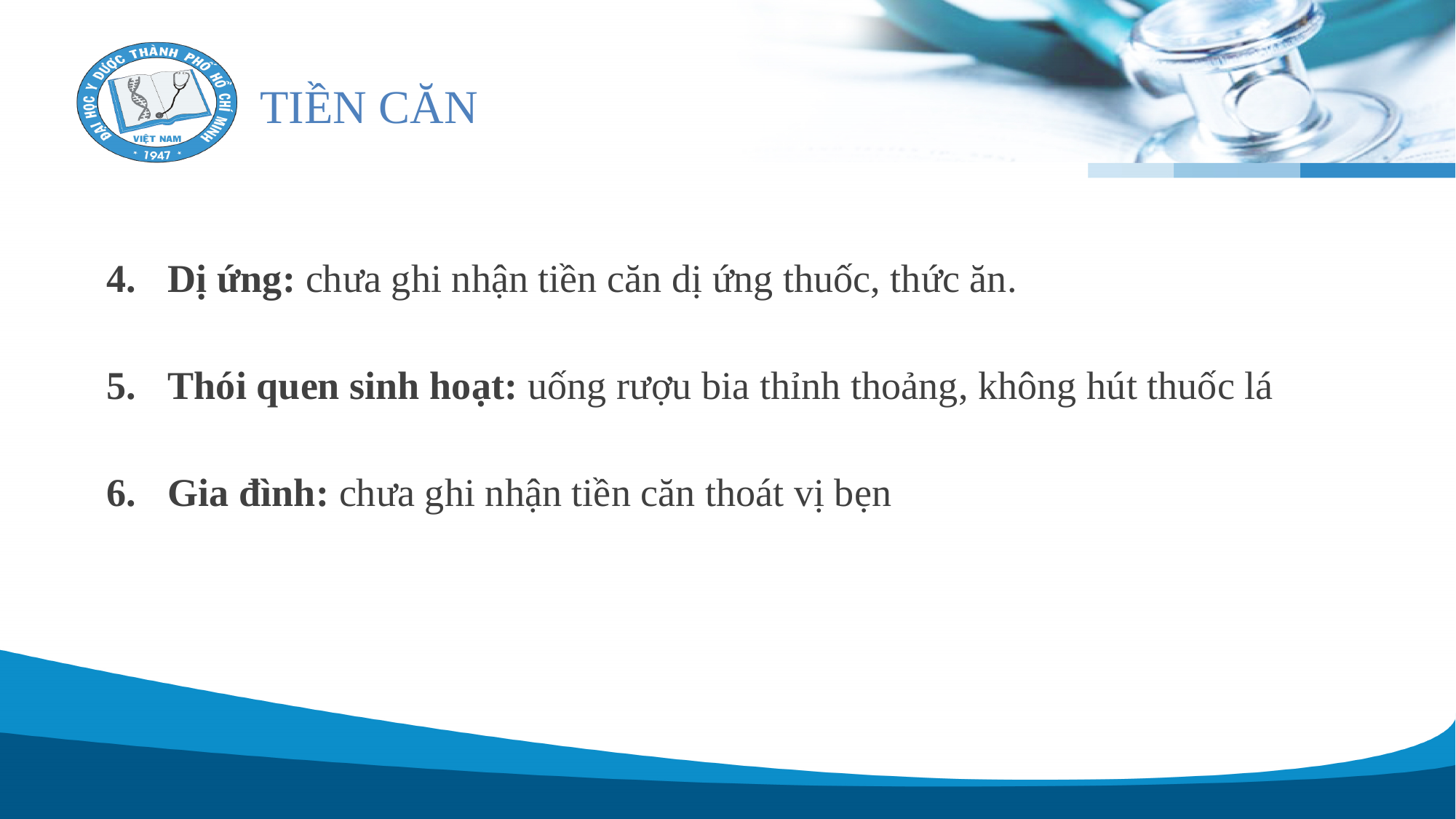

# TIỀN CĂN

Dị ứng: chưa ghi nhận tiền căn dị ứng thuốc, thức ăn.

Thói quen sinh hoạt: uống rượu bia thỉnh thoảng, không hút thuốc lá

Gia đình: chưa ghi nhận tiền căn thoát vị bẹn